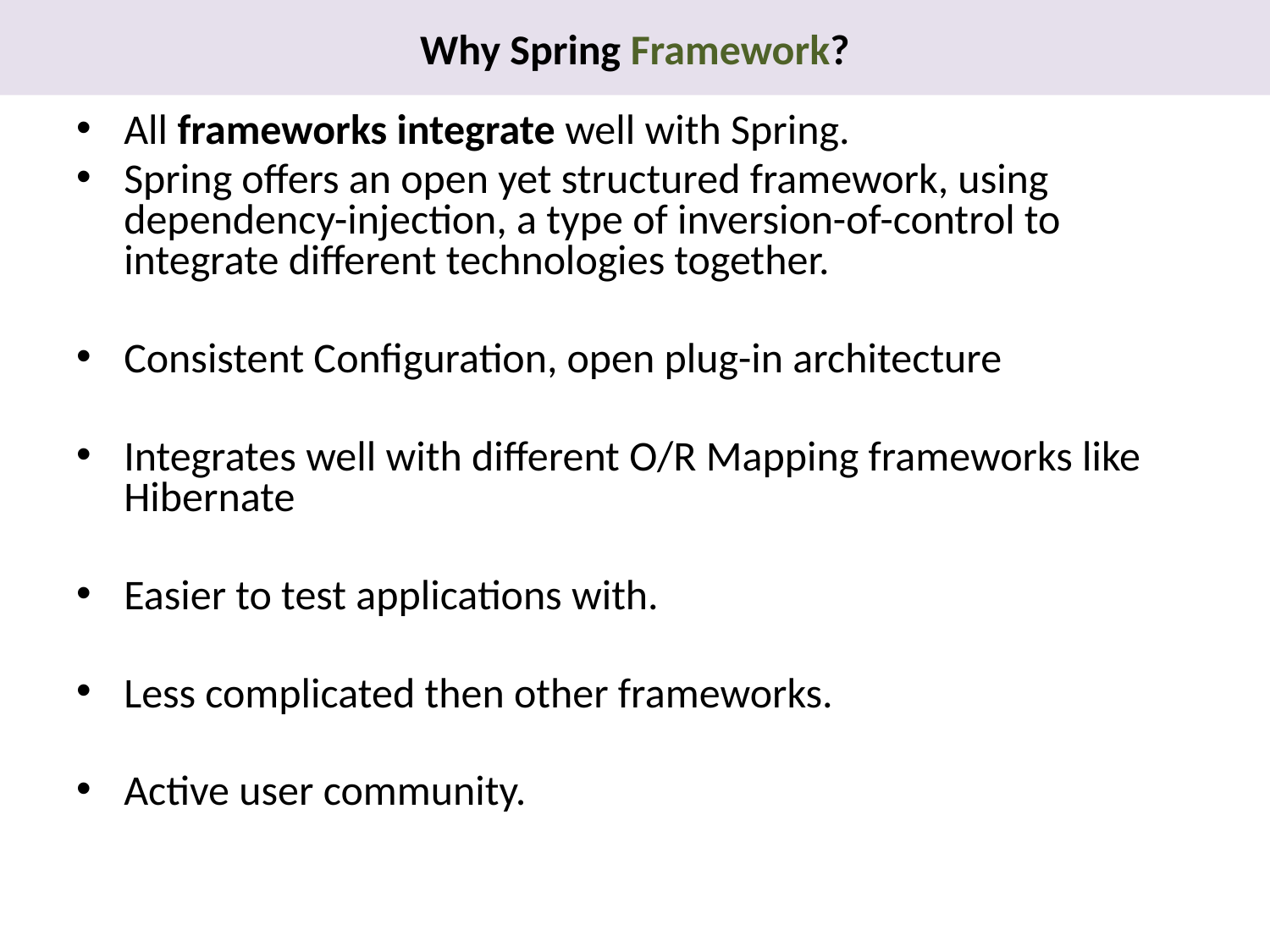

# Why Spring Framework?
All frameworks integrate well with Spring.
Spring offers an open yet structured framework, using dependency-injection, a type of inversion-of-control to integrate different technologies together.

Consistent Configuration, open plug-in architecture

Integrates well with different O/R Mapping frameworks like Hibernate

Easier to test applications with.

Less complicated then other frameworks.

Active user community.